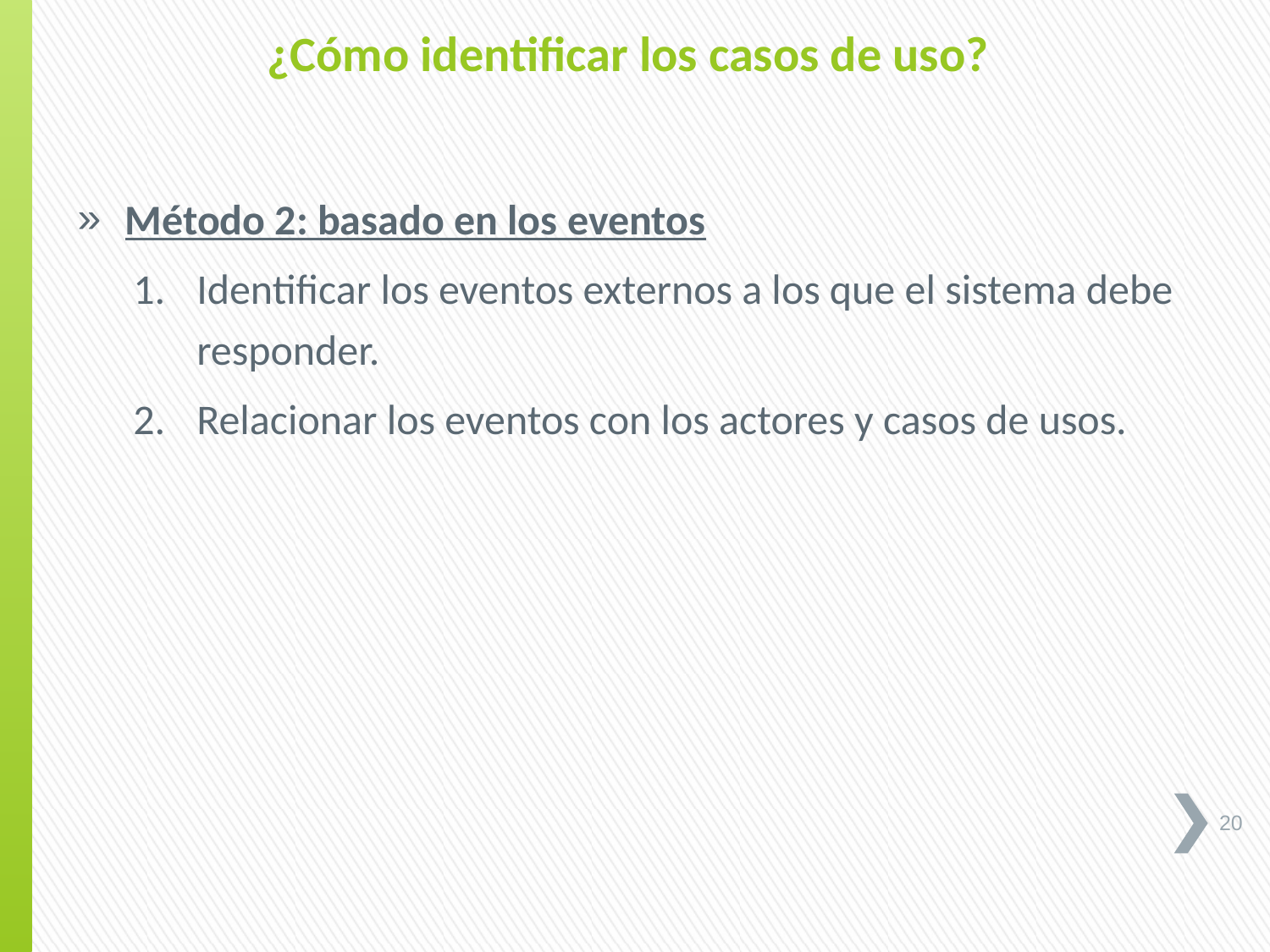

¿Cómo identificar los casos de uso?
Método 2: basado en los eventos
Identificar los eventos externos a los que el sistema debe responder.
Relacionar los eventos con los actores y casos de usos.
20